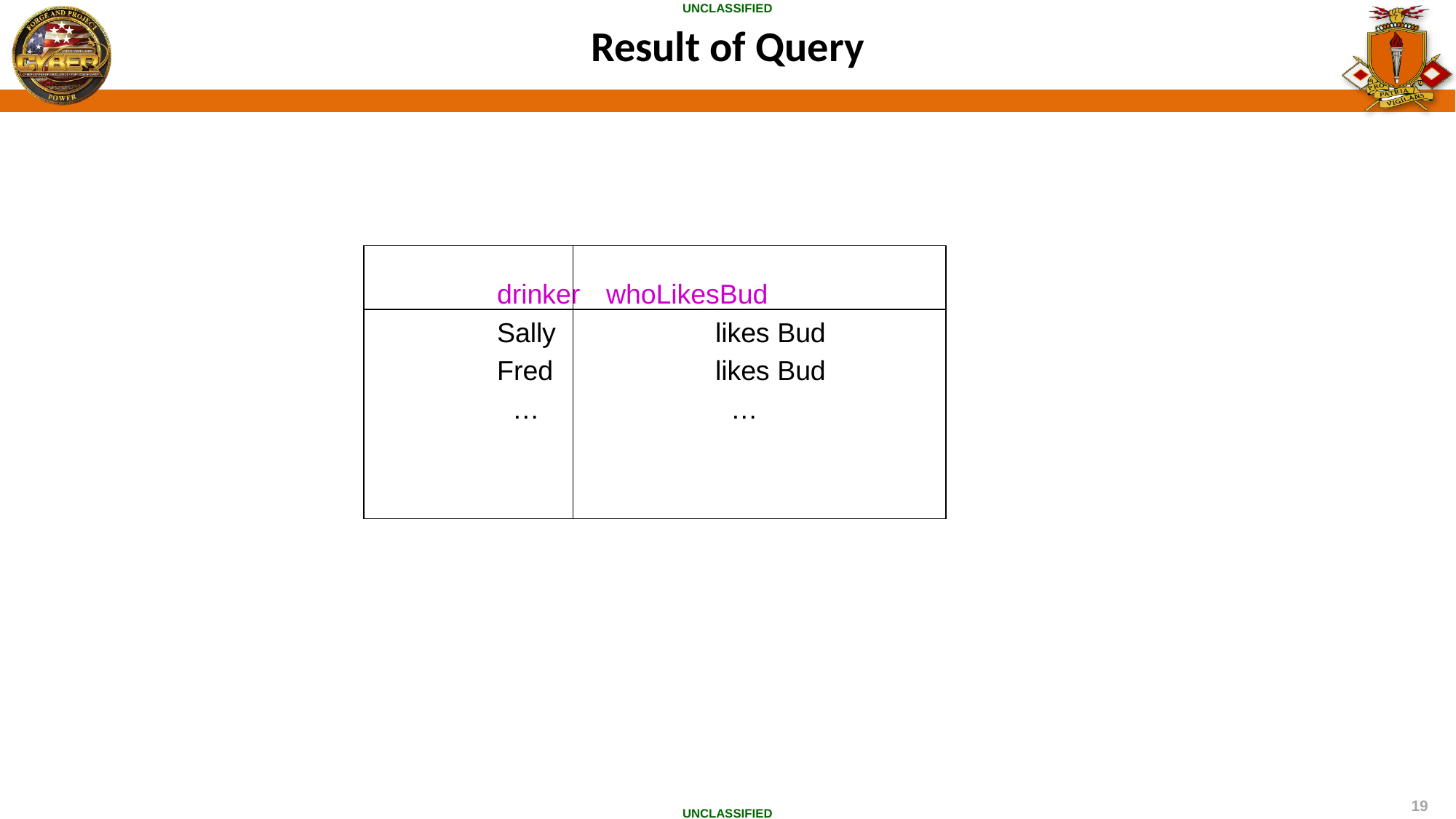

# Result of Query

		drinker	whoLikesBud
		Sally		likes Bud
		Fred		likes Bud
		  …		  …